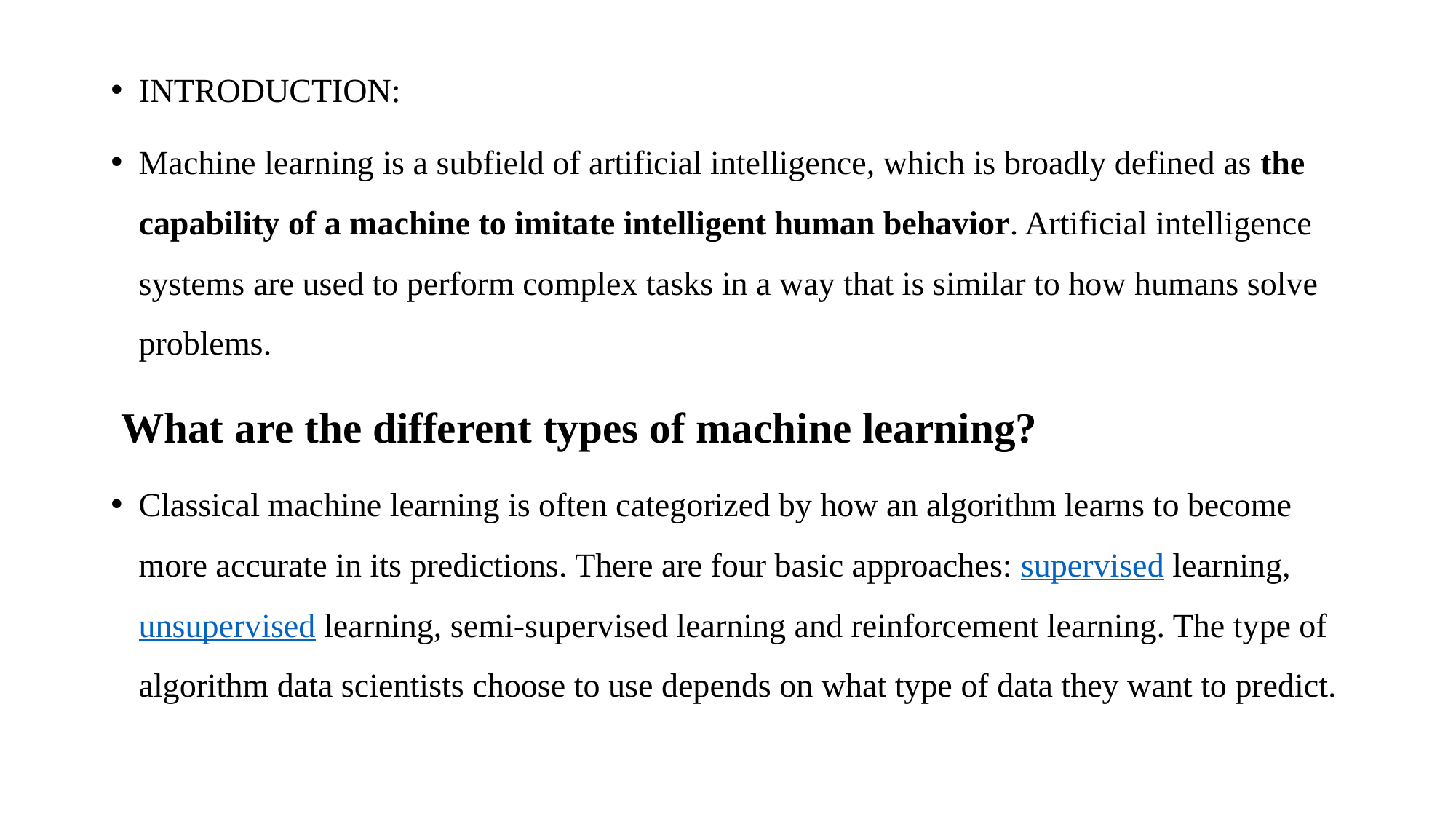

INTRODUCTION:
Machine learning is a subfield of artificial intelligence, which is broadly defined as the capability of a machine to imitate intelligent human behavior. Artificial intelligence systems are used to perform complex tasks in a way that is similar to how humans solve problems.
 What are the different types of machine learning?
Classical machine learning is often categorized by how an algorithm learns to become more accurate in its predictions. There are four basic approaches: supervised learning, unsupervised learning, semi-supervised learning and reinforcement learning. The type of algorithm data scientists choose to use depends on what type of data they want to predict.